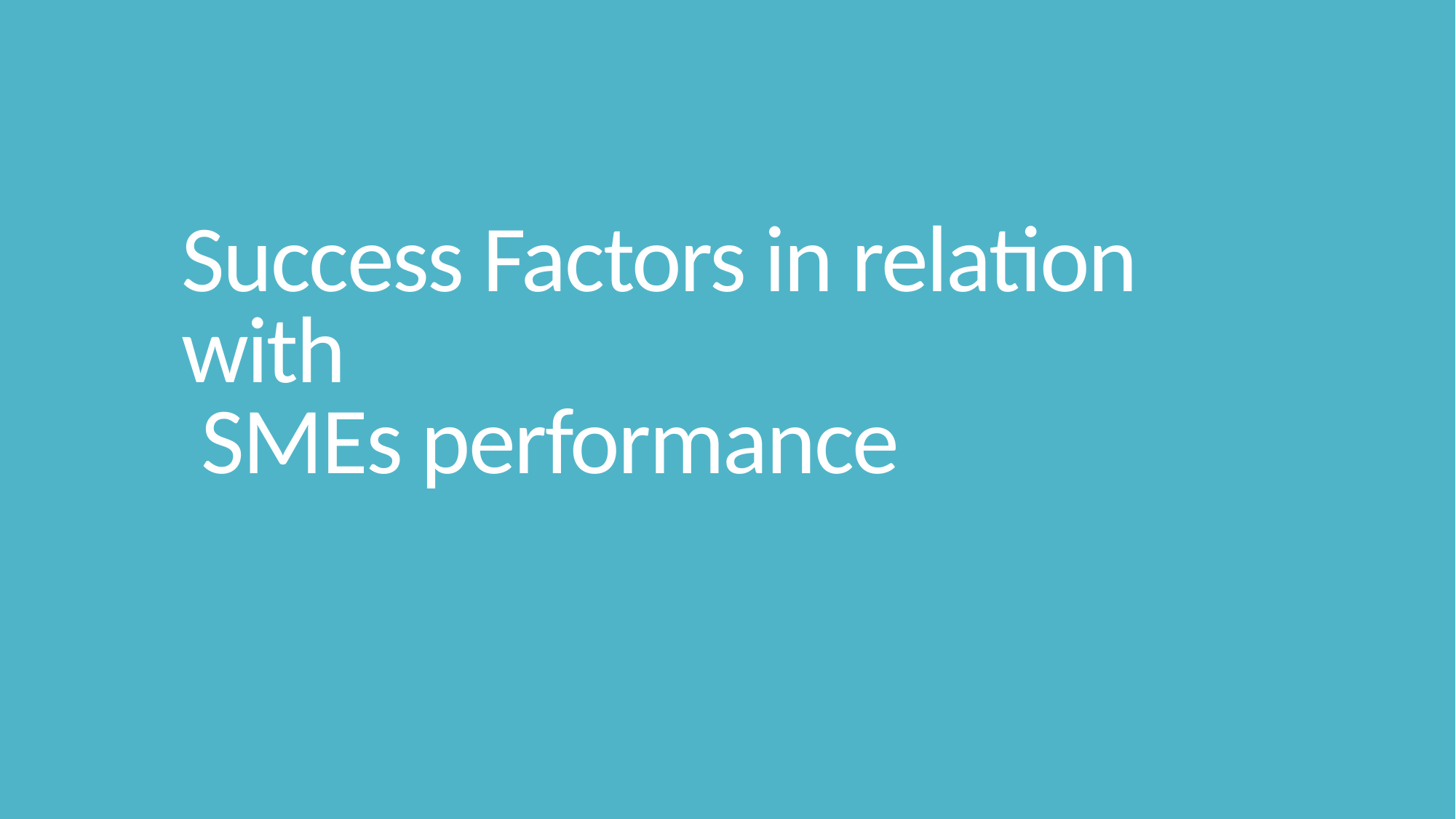

# Success Factors in relation with SMEs performance